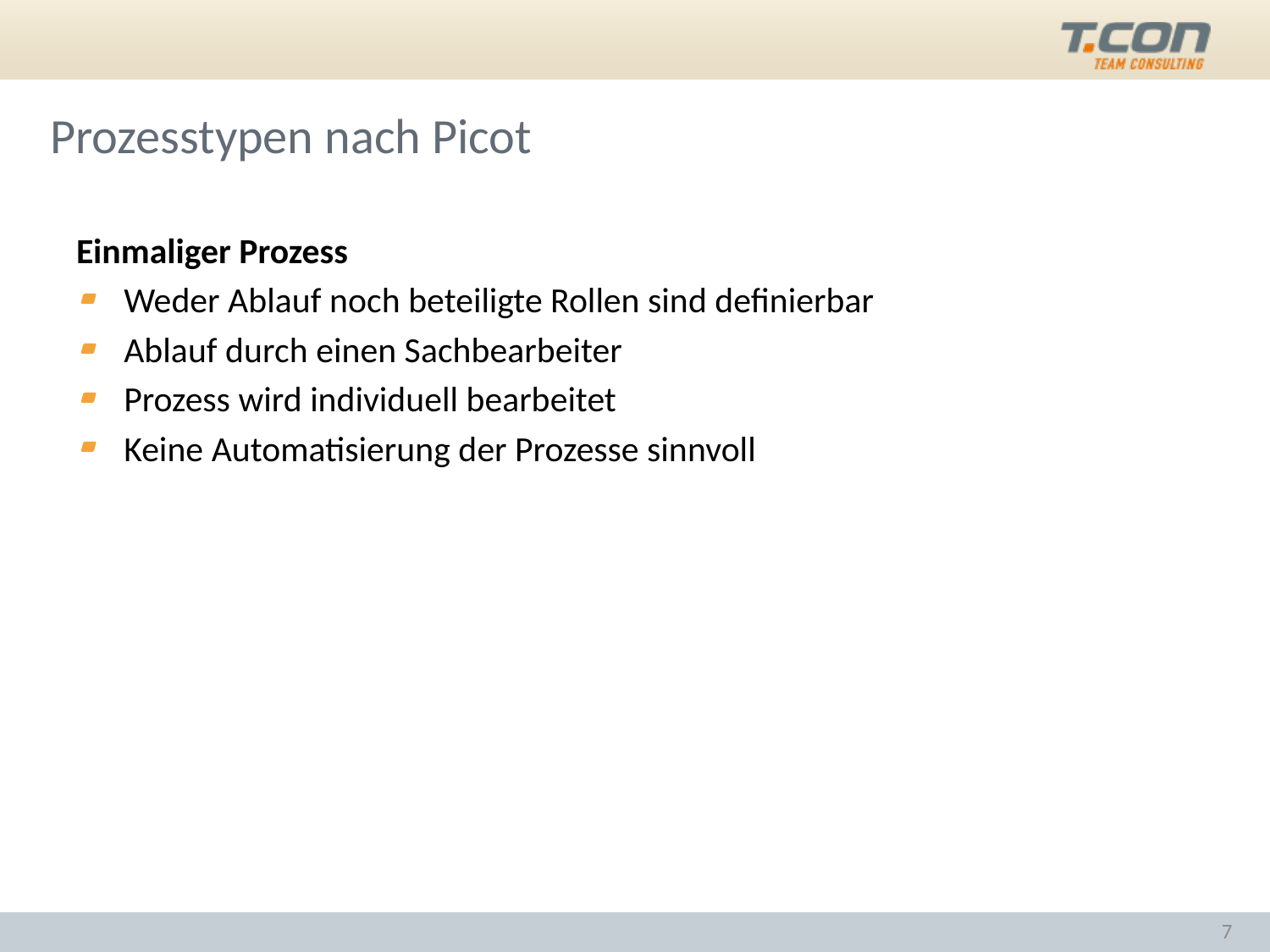

# Prozesstypen nach Picot
Einmaliger Prozess
Weder Ablauf noch beteiligte Rollen sind definierbar
Ablauf durch einen Sachbearbeiter
Prozess wird individuell bearbeitet
Keine Automatisierung der Prozesse sinnvoll
7